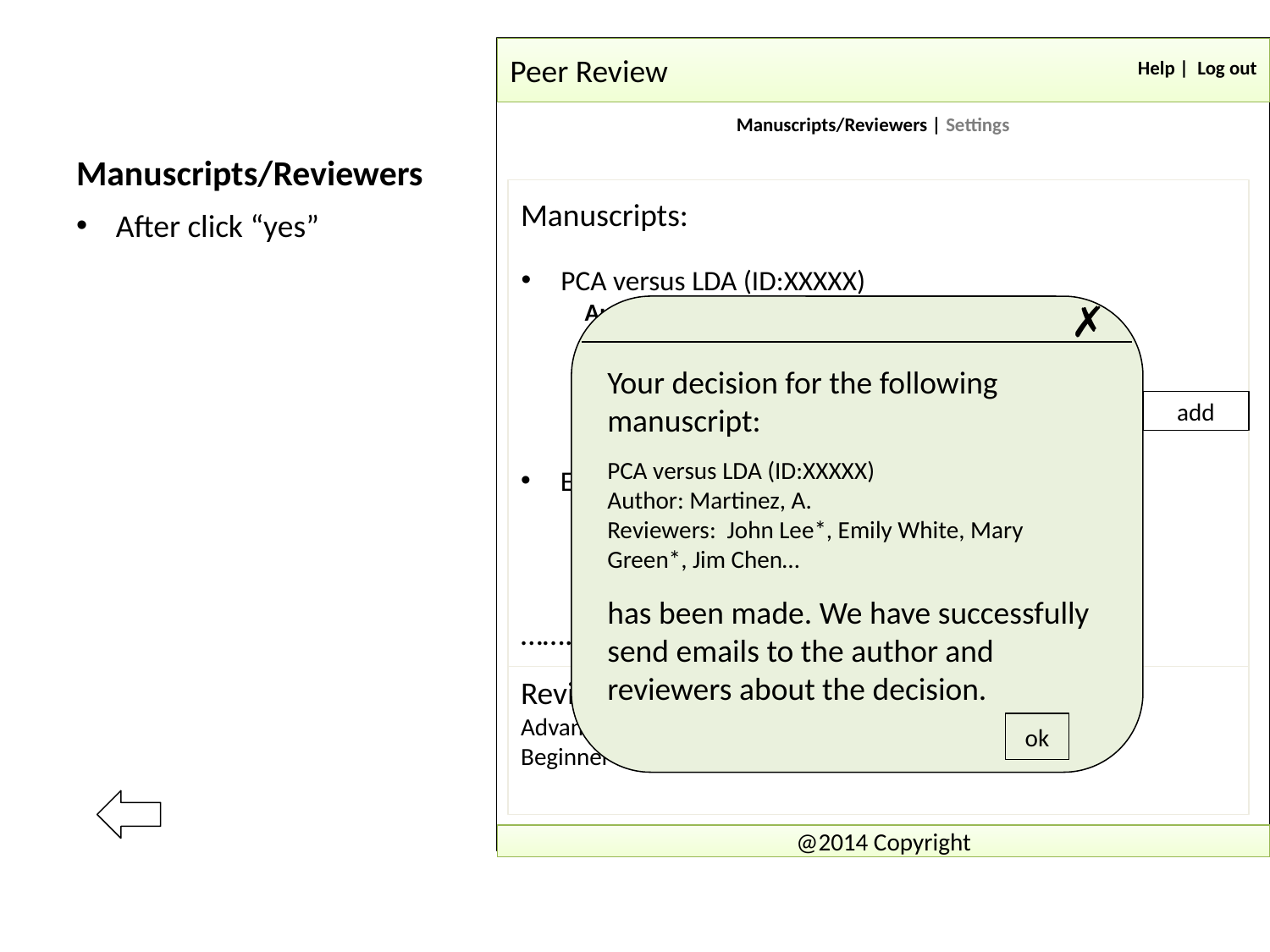

# Manuscripts/Reviewers

Peer Review
Help |  Log out
Manuscripts/Reviewers | Settings
Manuscripts:

……..
After click “yes”
PCA versus LDA (ID:XXXXX)
Author: Martinez, A.
Assigned reviewers:  ☑John Lee*, ☒Emily White,
Recommend reviewers: ☑ Mary Green*, ☑ Jim Chen…

✗

Your decision for the following manuscript:

PCA versus LDA (ID:XXXXX)
Author: Martinez, A.
Reviewers:  John Lee*, Emily White, Mary Green*, Jim Chen…

has been made. We have successfully send emails to the author and reviewers about the decision.
ok
finish  edit
add
Eigenfaces for Recognition (ID:XXXXX)
Author: Martinez, A.
Reviewers: John Lee*, Jim Lee, John Green,…

deadlines
meeting
feedback
Reviewers:
Advanced reviewers: John Lee *, Mary Green*,….
Beginner reviewers: Emily White, Jim Chen , Jim Chen,….

@2014 Copyright